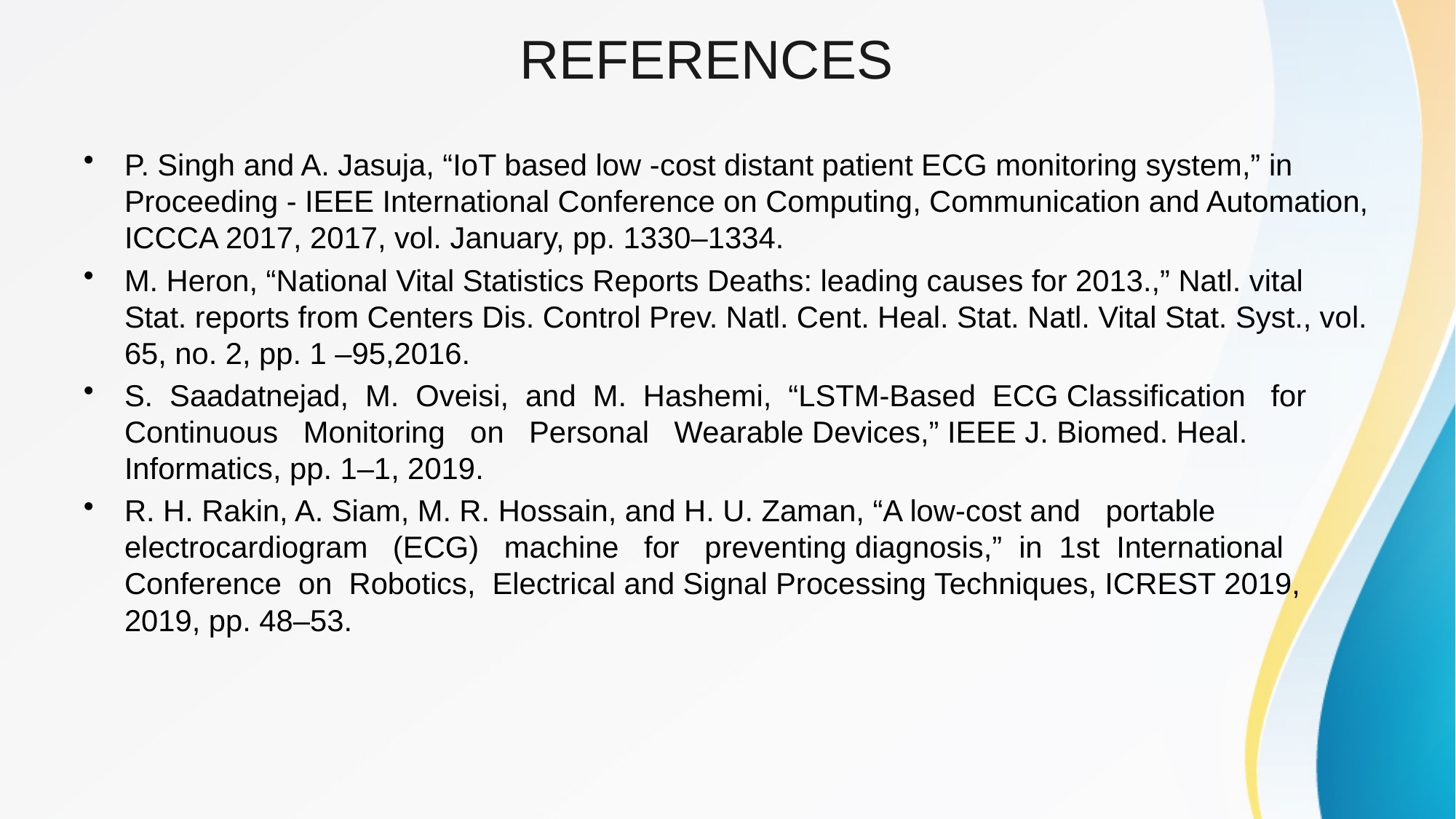

# REFERENCES
P. Singh and A. Jasuja, “IoT based low -cost distant patient ECG monitoring system,” in Proceeding - IEEE International Conference on Computing, Communication and Automation, ICCCA 2017, 2017, vol. January, pp. 1330–1334.
M. Heron, “National Vital Statistics Reports Deaths: leading causes for 2013.,” Natl. vital Stat. reports from Centers Dis. Control Prev. Natl. Cent. Heal. Stat. Natl. Vital Stat. Syst., vol. 65, no. 2, pp. 1 –95,2016.
S.  Saadatnejad,  M.  Oveisi,  and  M.  Hashemi,  “LSTM-Based  ECG Classification   for   Continuous   Monitoring   on   Personal   Wearable Devices,” IEEE J. Biomed. Heal. Informatics, pp. 1–1, 2019.
R. H. Rakin, A. Siam, M. R. Hossain, and H. U. Zaman, “A low-cost and   portable   electrocardiogram   (ECG)   machine   for   preventing diagnosis,”  in  1st  International  Conference  on  Robotics,  Electrical and Signal Processing Techniques, ICREST 2019, 2019, pp. 48–53.